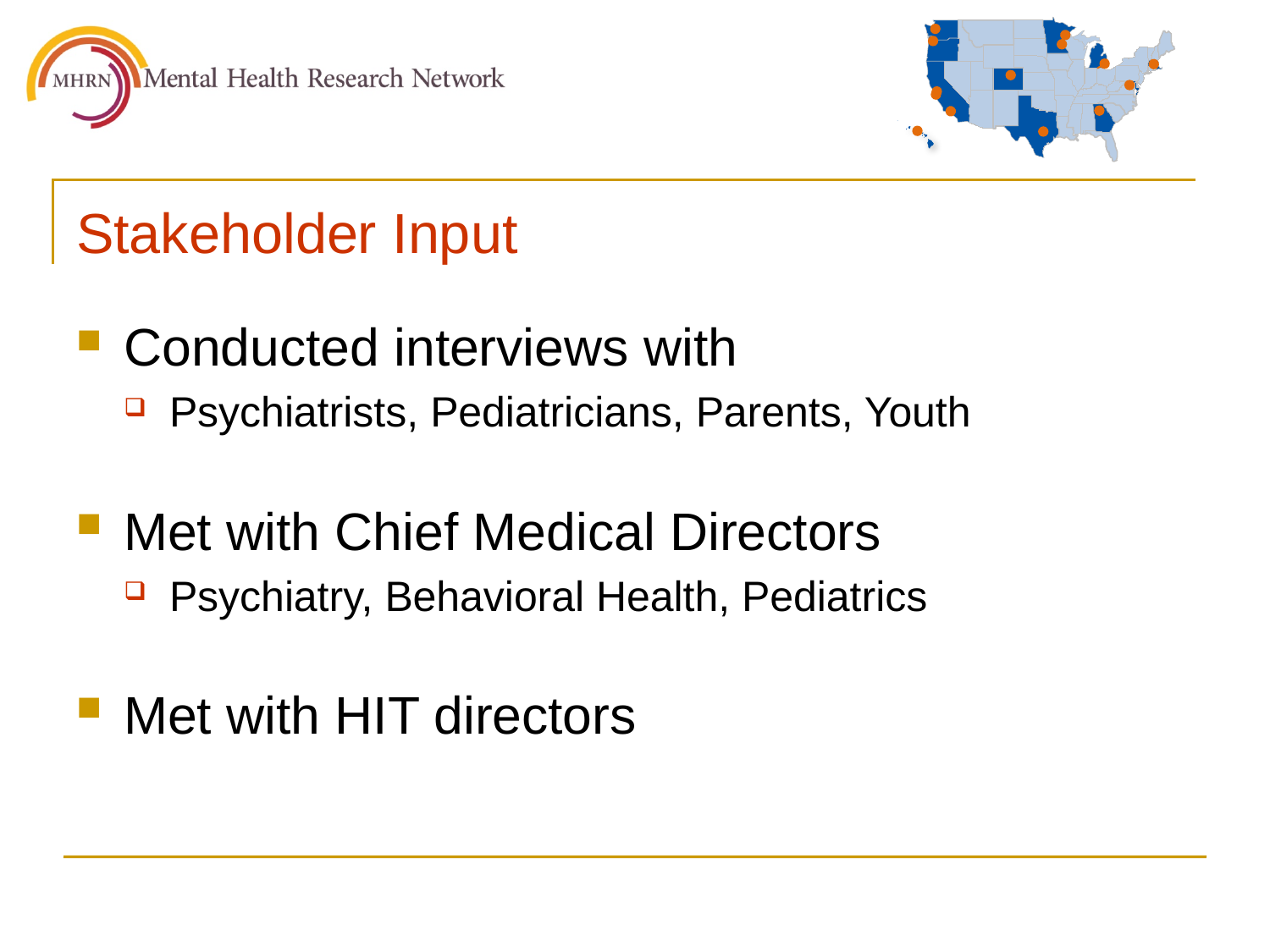

# Stakeholder Input
Conducted interviews with
Psychiatrists, Pediatricians, Parents, Youth
Met with Chief Medical Directors
Psychiatry, Behavioral Health, Pediatrics
Met with HIT directors